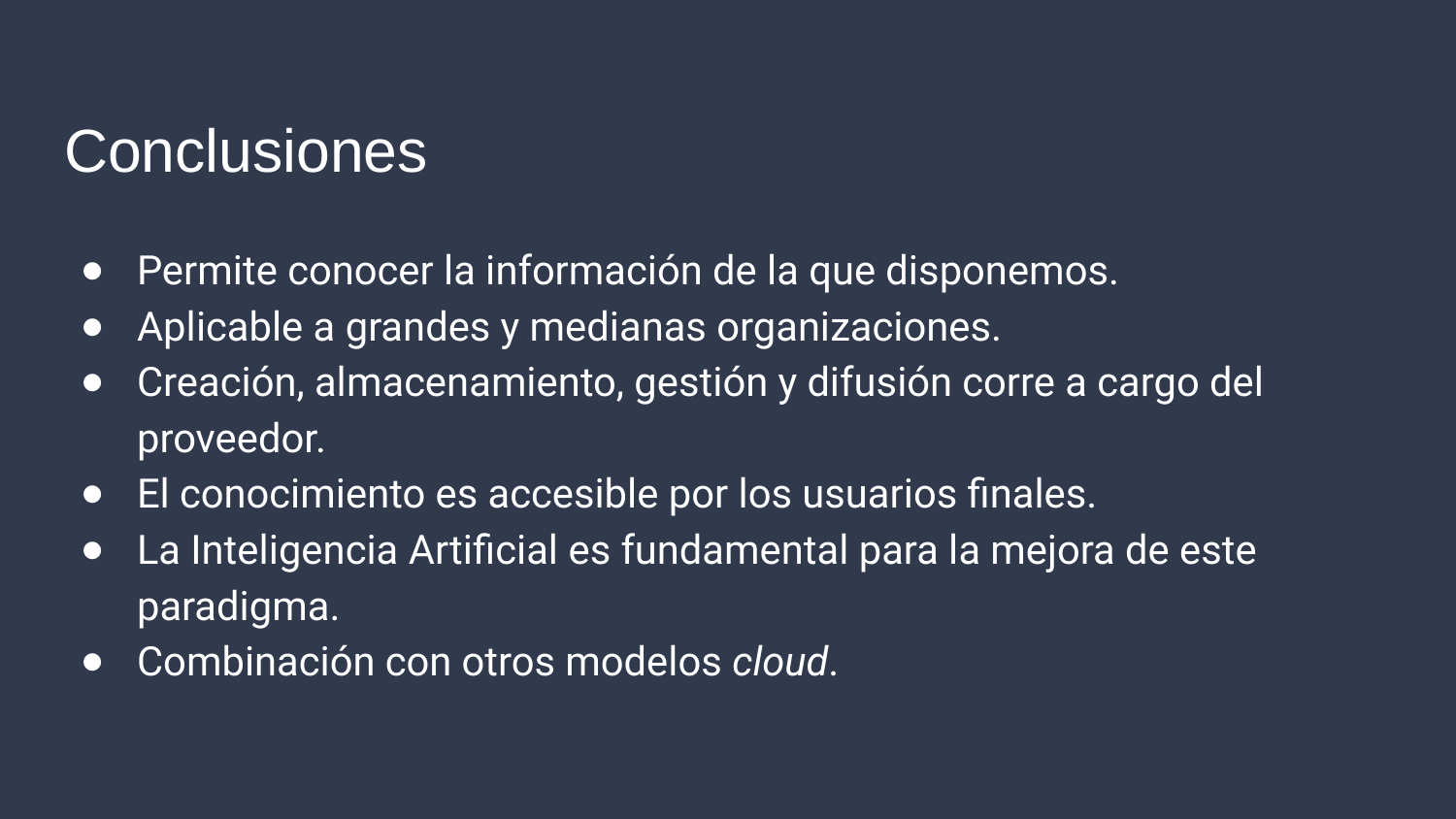

# Conclusiones
Permite conocer la información de la que disponemos.
Aplicable a grandes y medianas organizaciones.
Creación, almacenamiento, gestión y difusión corre a cargo del proveedor.
El conocimiento es accesible por los usuarios finales.
La Inteligencia Artificial es fundamental para la mejora de este paradigma.
Combinación con otros modelos cloud.